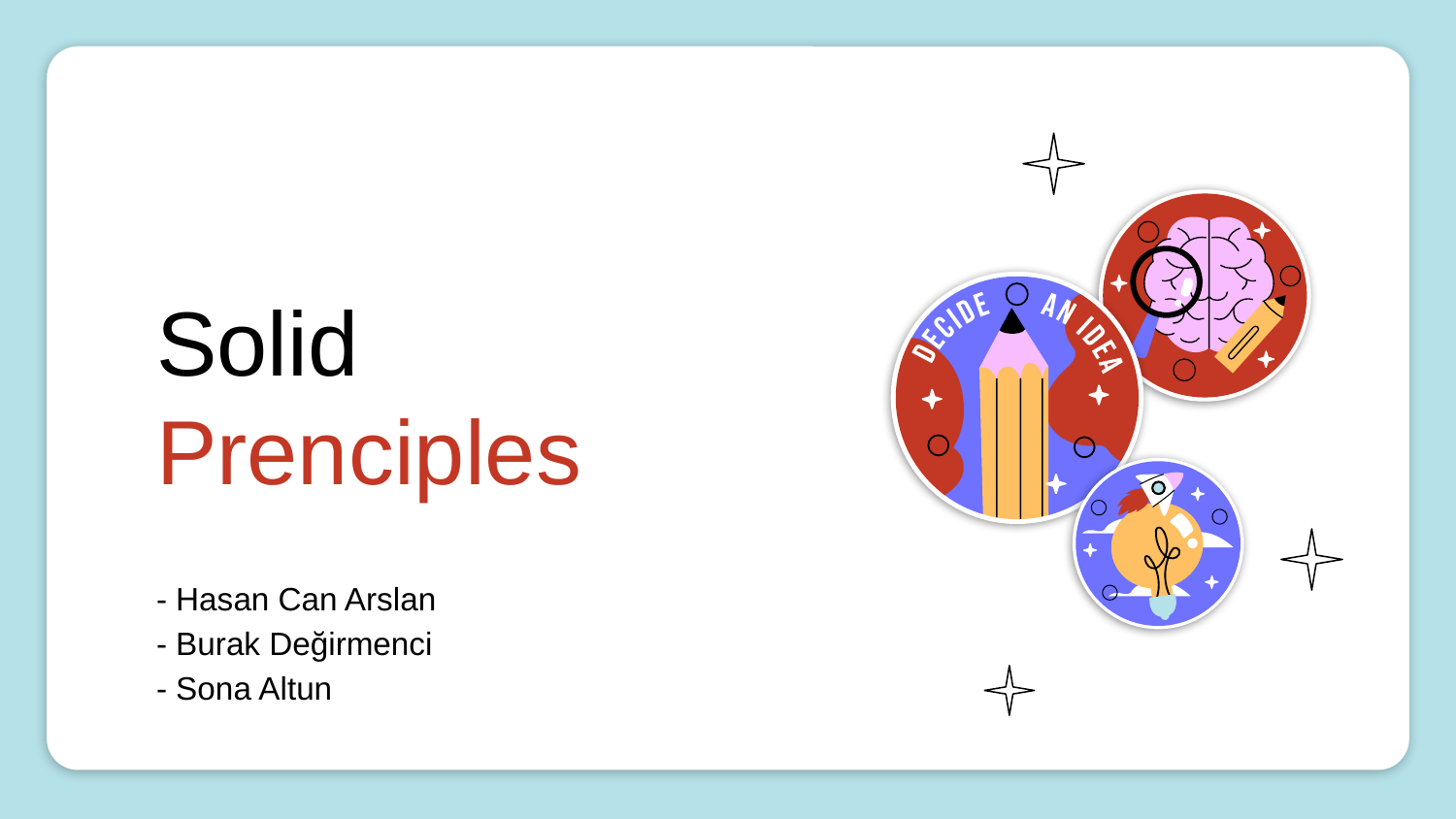

# Solid Prenciples

- Hasan Can Arslan
- Burak Değirmenci
- Sona Altun